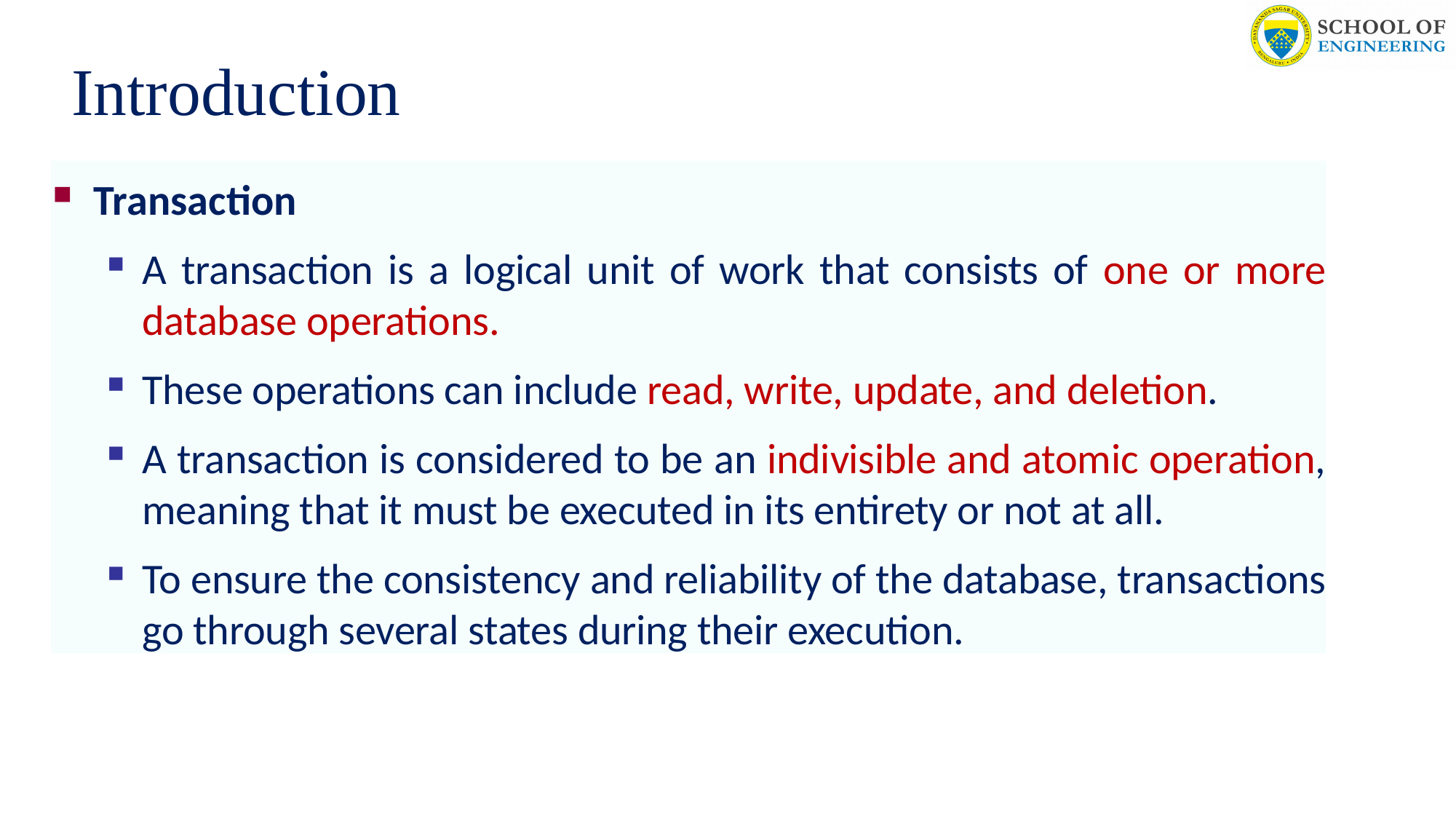

# Introduction
Transaction
A transaction is a logical unit of work that consists of one or more database operations.
These operations can include read, write, update, and deletion.
A transaction is considered to be an indivisible and atomic operation, meaning that it must be executed in its entirety or not at all.
To ensure the consistency and reliability of the database, transactions go through several states during their execution.